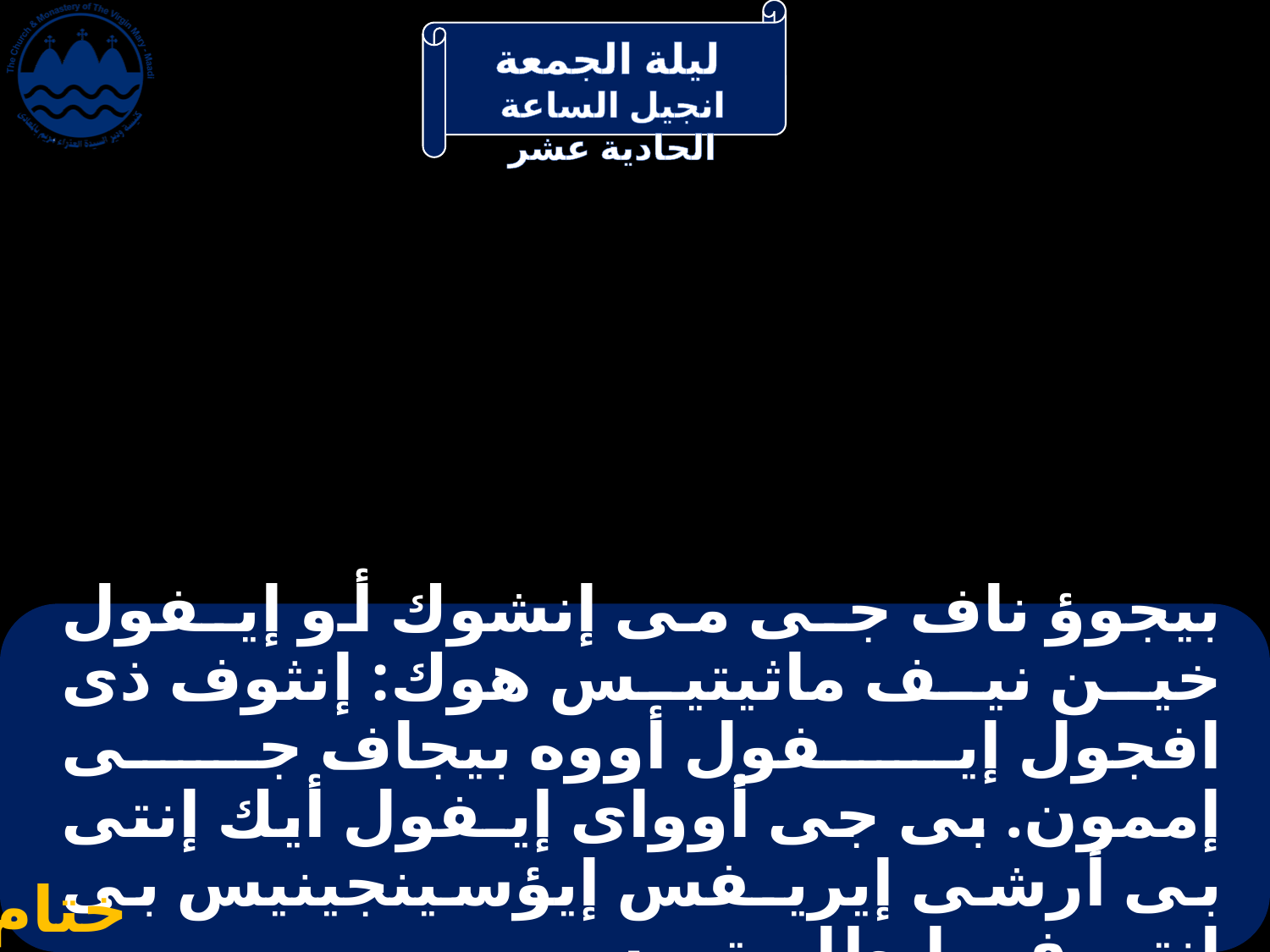

# بيجوؤ ناف جـى مى إنشوك أو إيـفول خين نيف ماثيتيس هوك: إنثوف ذى افجول إيـفول أووه بيجاف جـى إممون. بى جى أوواى إيـفول أيك إنتى بى أرشى إيريـفس إيؤسينجينيس بى إنتى في إيطا بيتروس
ختام